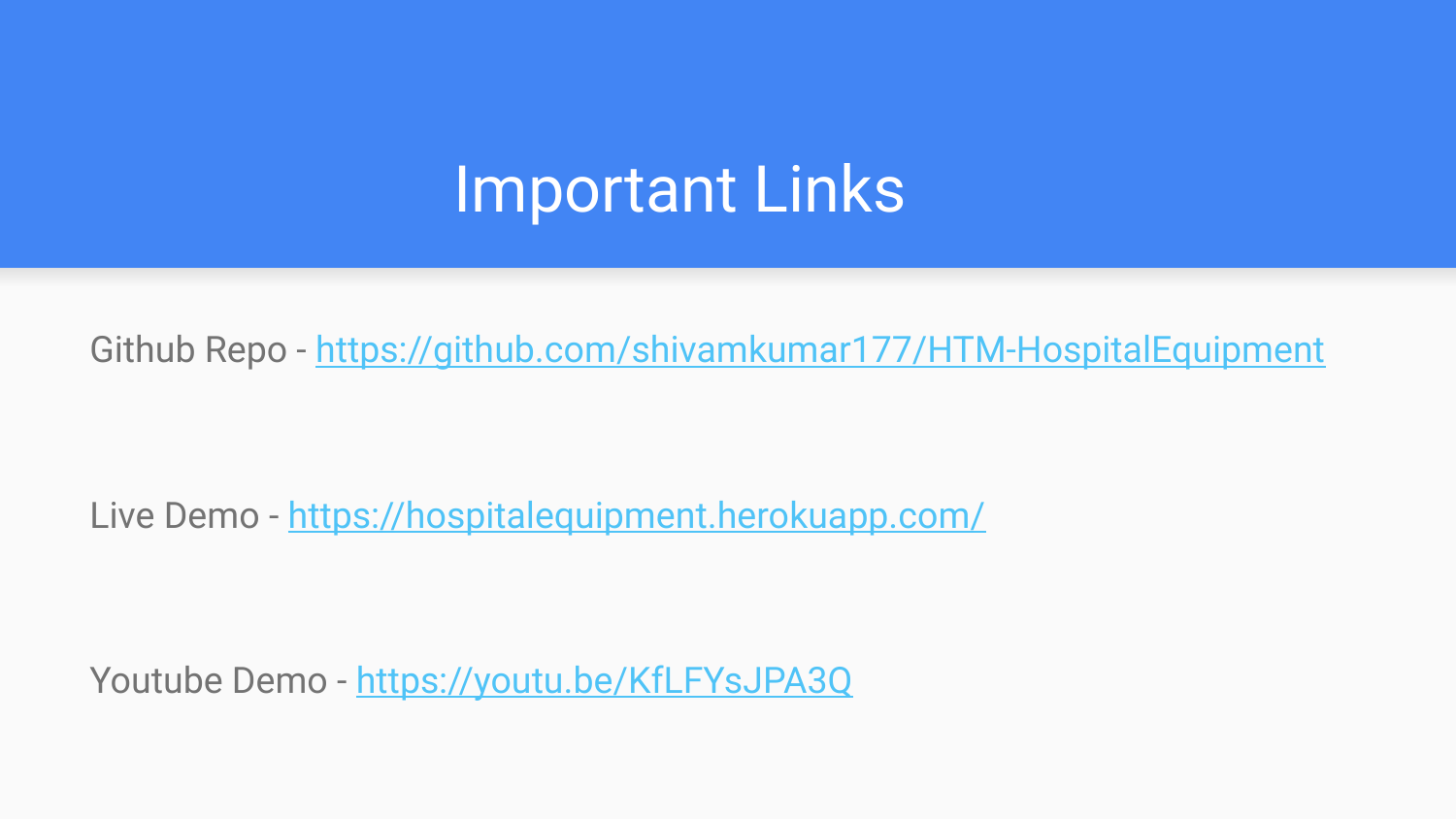

# Important Links
Github Repo - https://github.com/shivamkumar177/HTM-HospitalEquipment

Live Demo - https://hospitalequipment.herokuapp.com/

Youtube Demo - https://youtu.be/KfLFYsJPA3Q